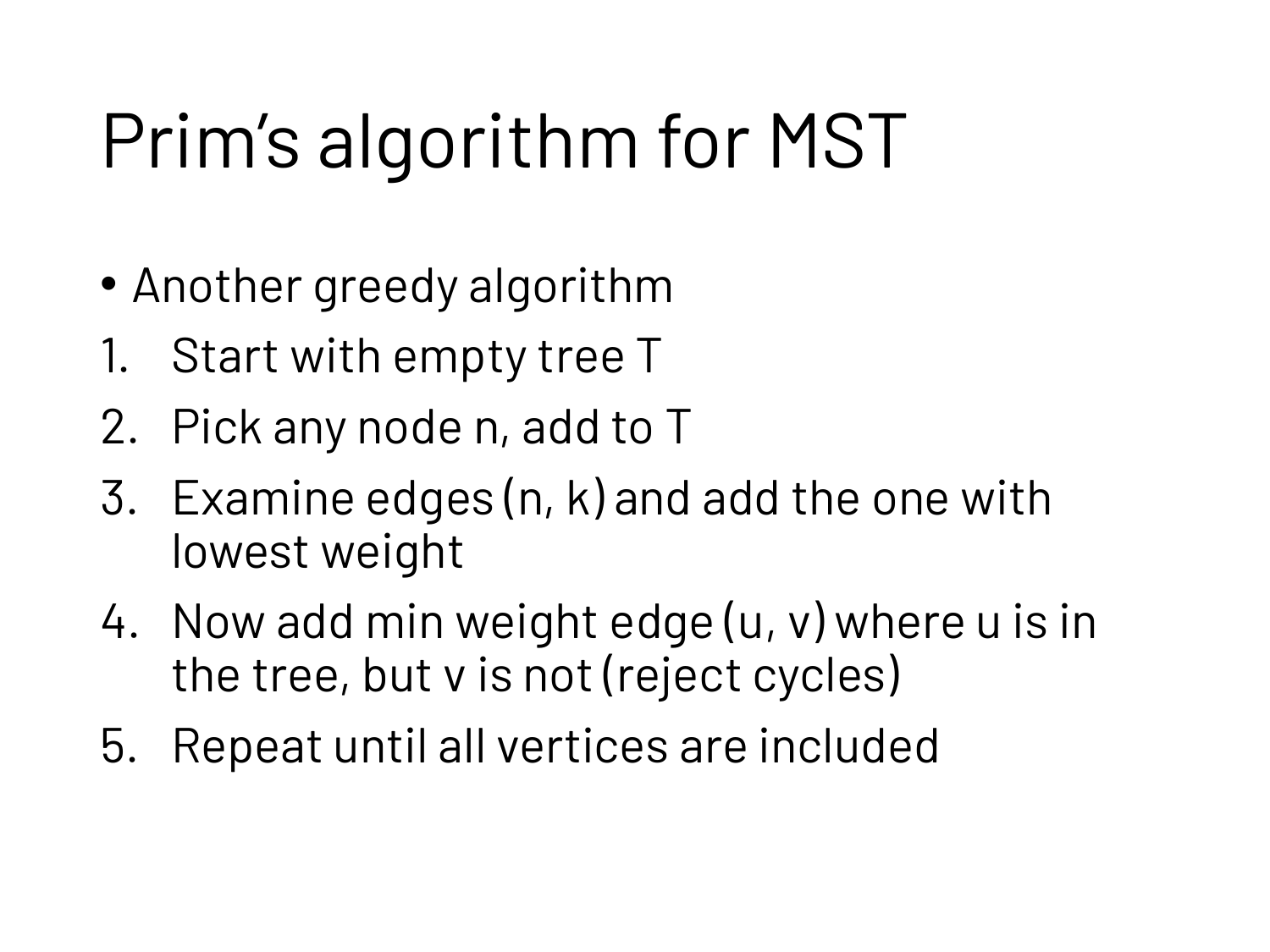

# Prim’s algorithm for MST
Another greedy algorithm
Start with empty tree T
Pick any node n, add to T
Examine edges (n, k) and add the one with lowest weight
Now add min weight edge (u, v) where u is in the tree, but v is not (reject cycles)
Repeat until all vertices are included